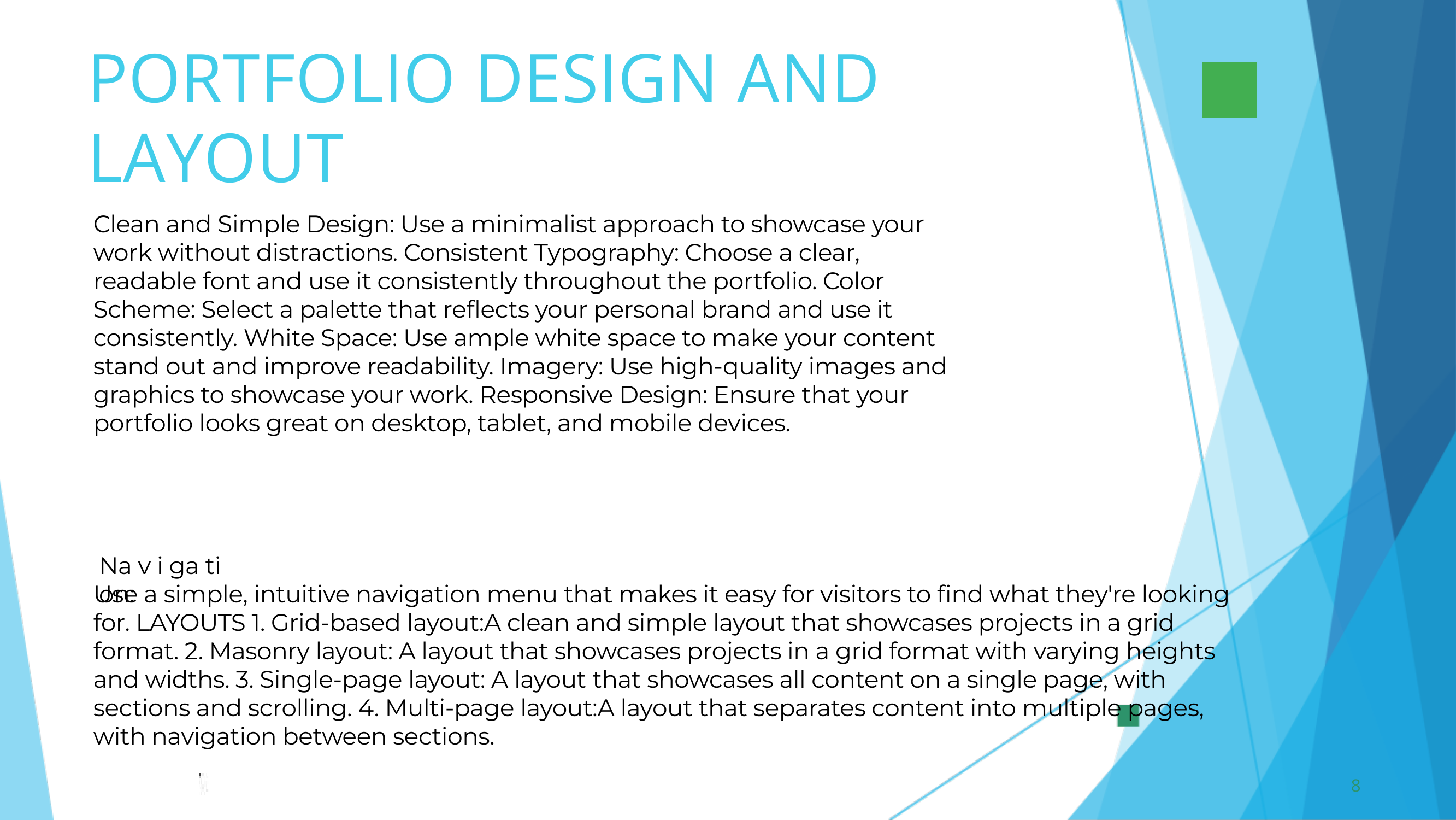

PORTFOLIO DESIGN AND LAYOUT

Clean and Simple Design: Use a minimalist approach to showcase your work without distractions. Consistent Typography: Choose a clear, readable font and use it consistently throughout the portfolio. Color Scheme: Select a palette that reflects your personal brand and use it consistently. White Space: Use ample white space to make your content stand out and improve readability. Imagery: Use high-quality images and graphics to showcase your work. Responsive Design: Ensure that your portfolio looks great on desktop, tablet, and mobile devices.

Na v i ga ti on:
Use a simple, intuitive navigation menu that makes it easy for visitors to find what they're looking for. LAYOUTS 1. Grid-based layout:A clean and simple layout that showcases projects in a grid format. 2. Masonry layout: A layout that showcases projects in a grid format with varying heights and widths. 3. Single-page layout: A layout that showcases all content on a single page, with sections and scrolling. 4. Multi-page layout:A layout that separates content into multiple pages, with navigation between sections.
8